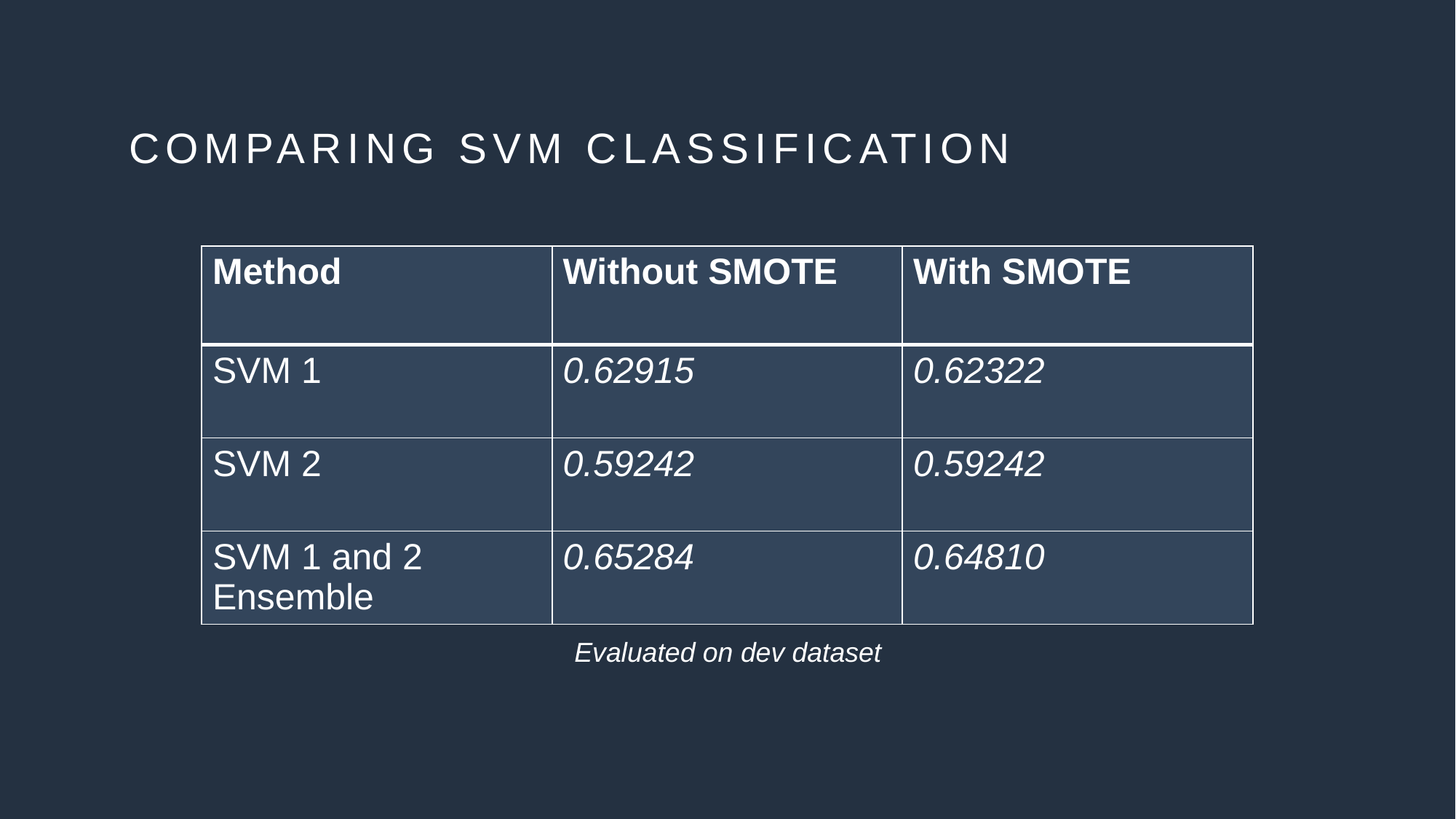

# Comparing svm classification
| Method | Without SMOTE | With SMOTE |
| --- | --- | --- |
| SVM 1 | 0.62915 | 0.62322 |
| SVM 2 | 0.59242 | 0.59242 |
| SVM 1 and 2 Ensemble | 0.65284 | 0.64810 |
Evaluated on dev dataset